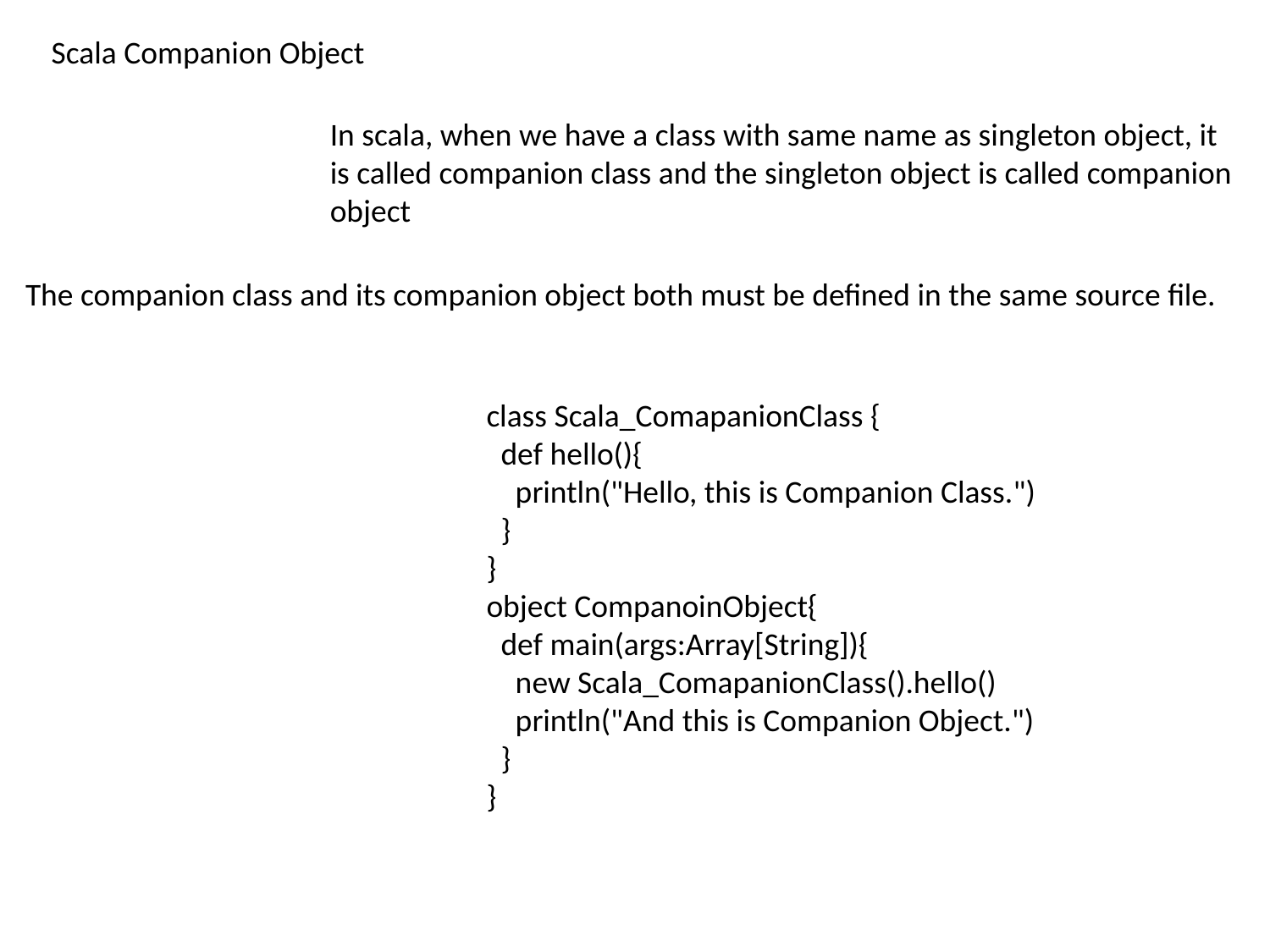

Scala Companion Object
In scala, when we have a class with same name as singleton object, it is called companion class and the singleton object is called companion object
The companion class and its companion object both must be defined in the same source file.
class Scala_ComapanionClass {
  def hello(){
    println("Hello, this is Companion Class.")
  }
}
object CompanoinObject{
  def main(args:Array[String]){
    new Scala_ComapanionClass().hello()
    println("And this is Companion Object.")
  }
}